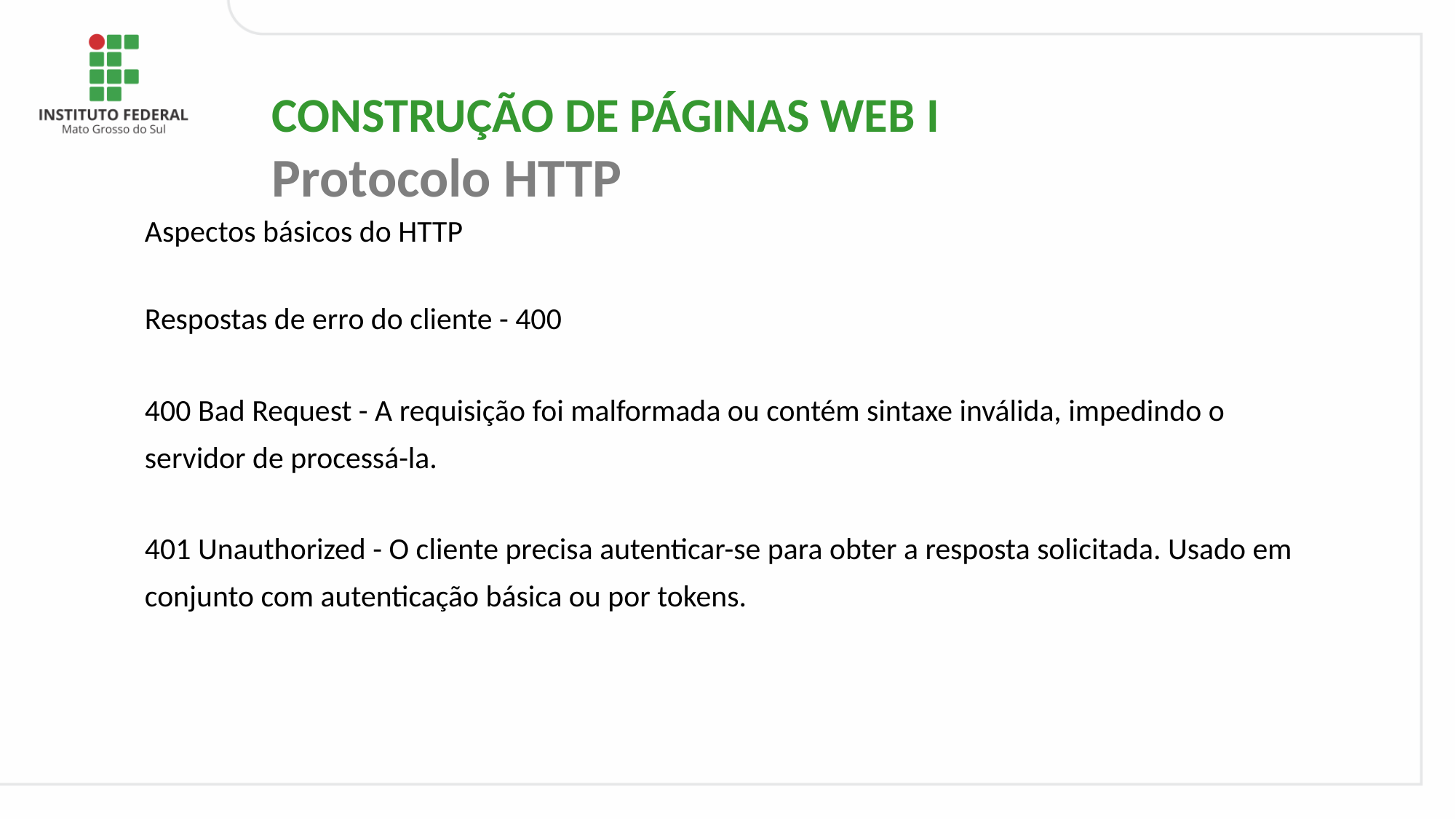

CONSTRUÇÃO DE PÁGINAS WEB I
Protocolo HTTP
# Aspectos básicos do HTTP
Respostas de erro do cliente - 400
400 Bad Request - A requisição foi malformada ou contém sintaxe inválida, impedindo o servidor de processá-la.
401 Unauthorized - O cliente precisa autenticar-se para obter a resposta solicitada. Usado em conjunto com autenticação básica ou por tokens.